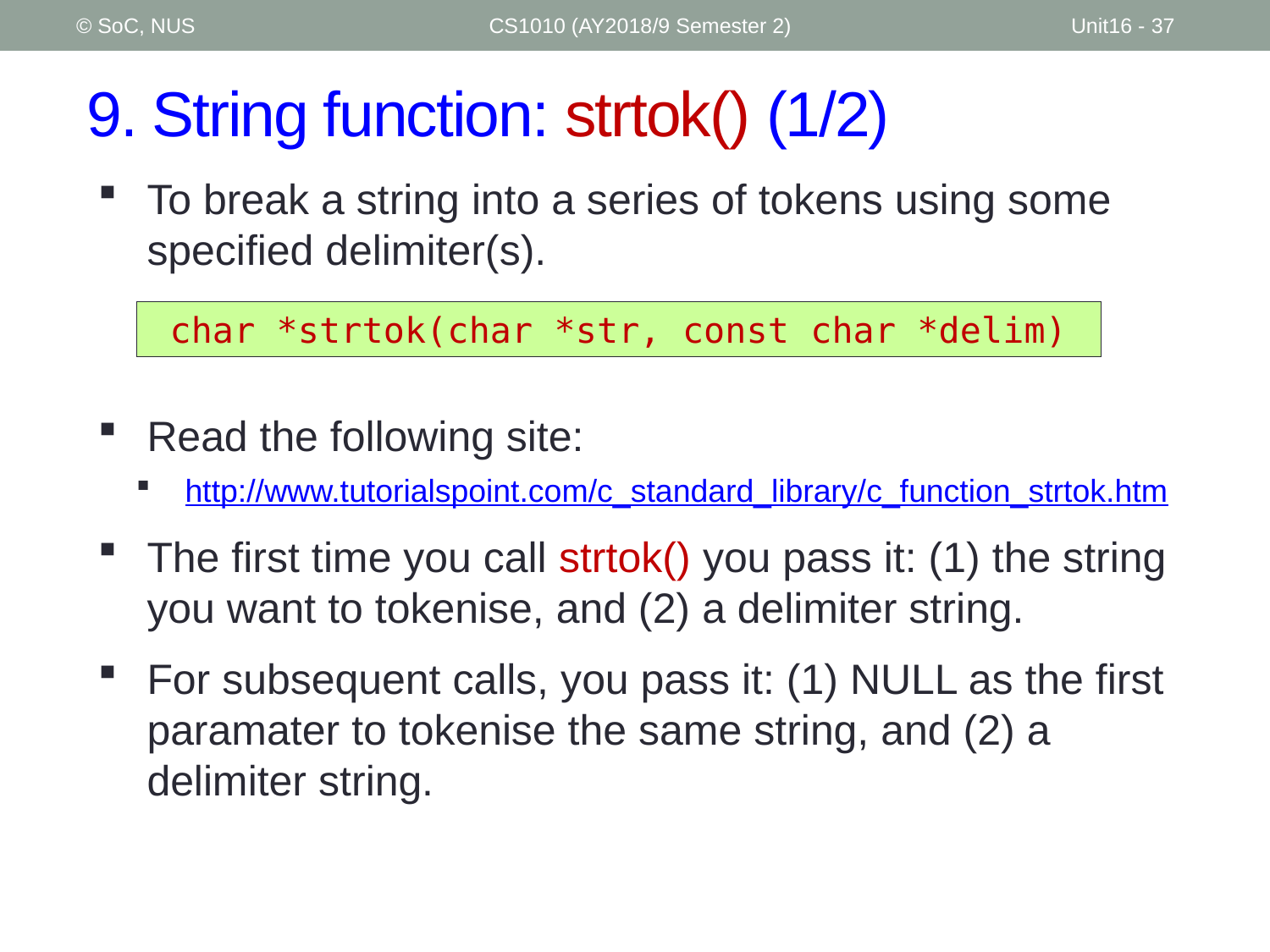

© SoC, NUS
CS1010 (AY2018/9 Semester 2)
Unit16 - 37
# 9. String function: strtok() (1/2)
To break a string into a series of tokens using some specified delimiter(s).
char *strtok(char *str, const char *delim)
Read the following site:
http://www.tutorialspoint.com/c_standard_library/c_function_strtok.htm
The first time you call strtok() you pass it: (1) the string you want to tokenise, and (2) a delimiter string.
For subsequent calls, you pass it: (1) NULL as the first paramater to tokenise the same string, and (2) a delimiter string.